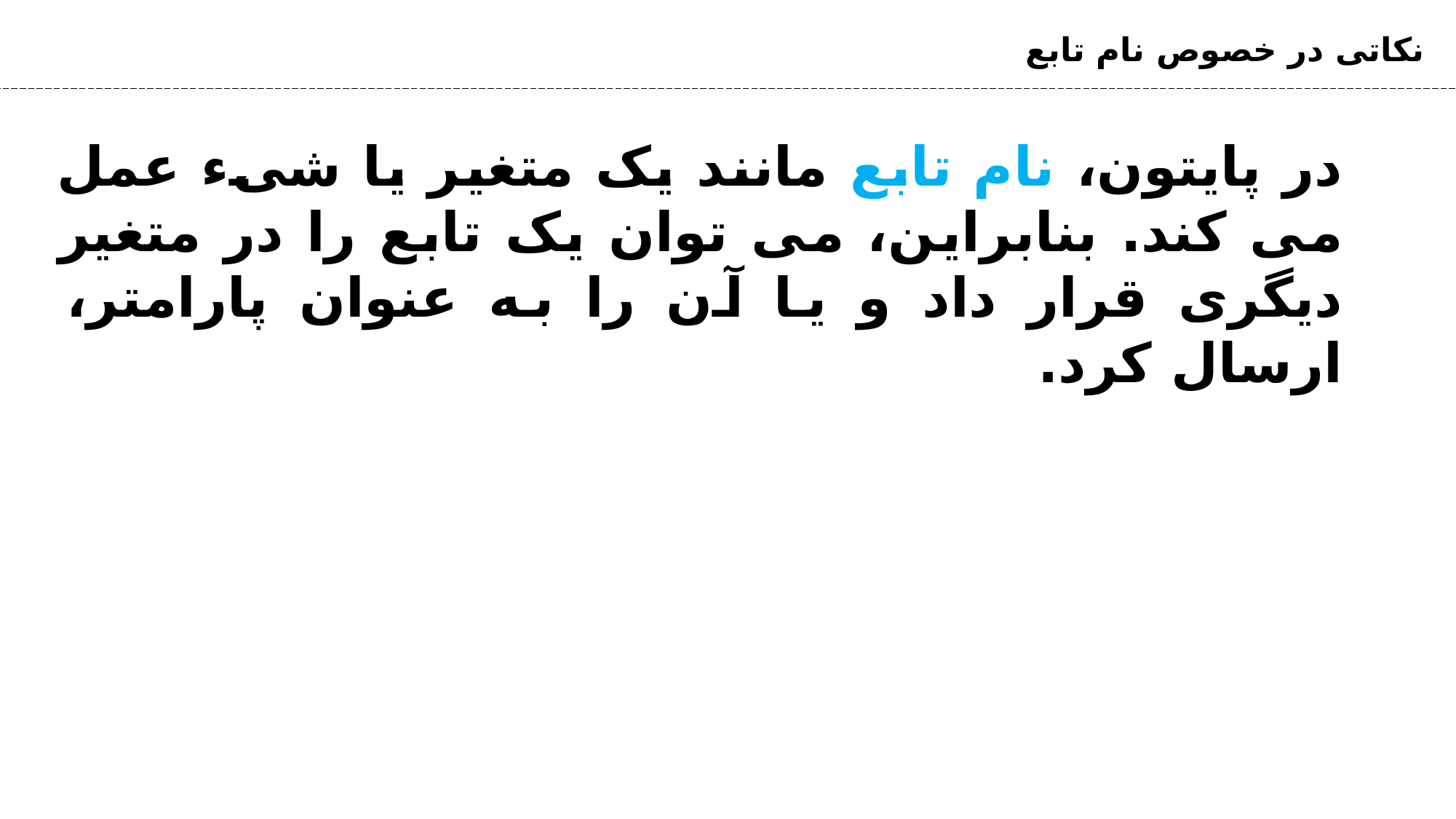

# نکاتی در خصوص نام تابع
در پایتون، نام تابع مانند یک متغیر یا شیء عمل می کند. بنابراین، می توان یک تابع را در متغیر دیگری قرار داد و یا آن را به عنوان پارامتر، ارسال کرد.